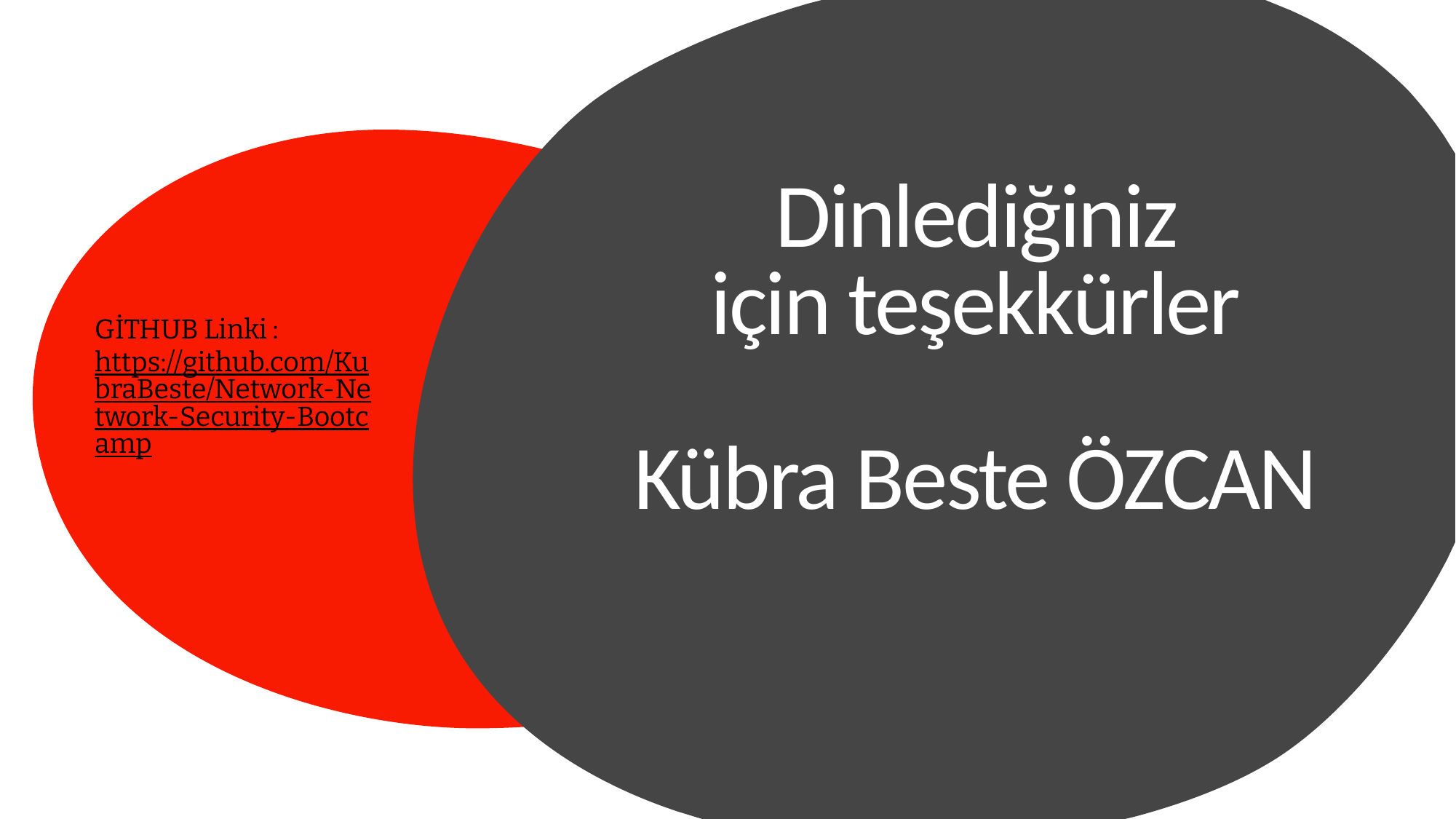

# Dinlediğiniz için teşekkürler Kübra Beste ÖZCAN

GİTHUB Linki :  https://github.com/KubraBeste/Network-Network-Security-Bootcamp